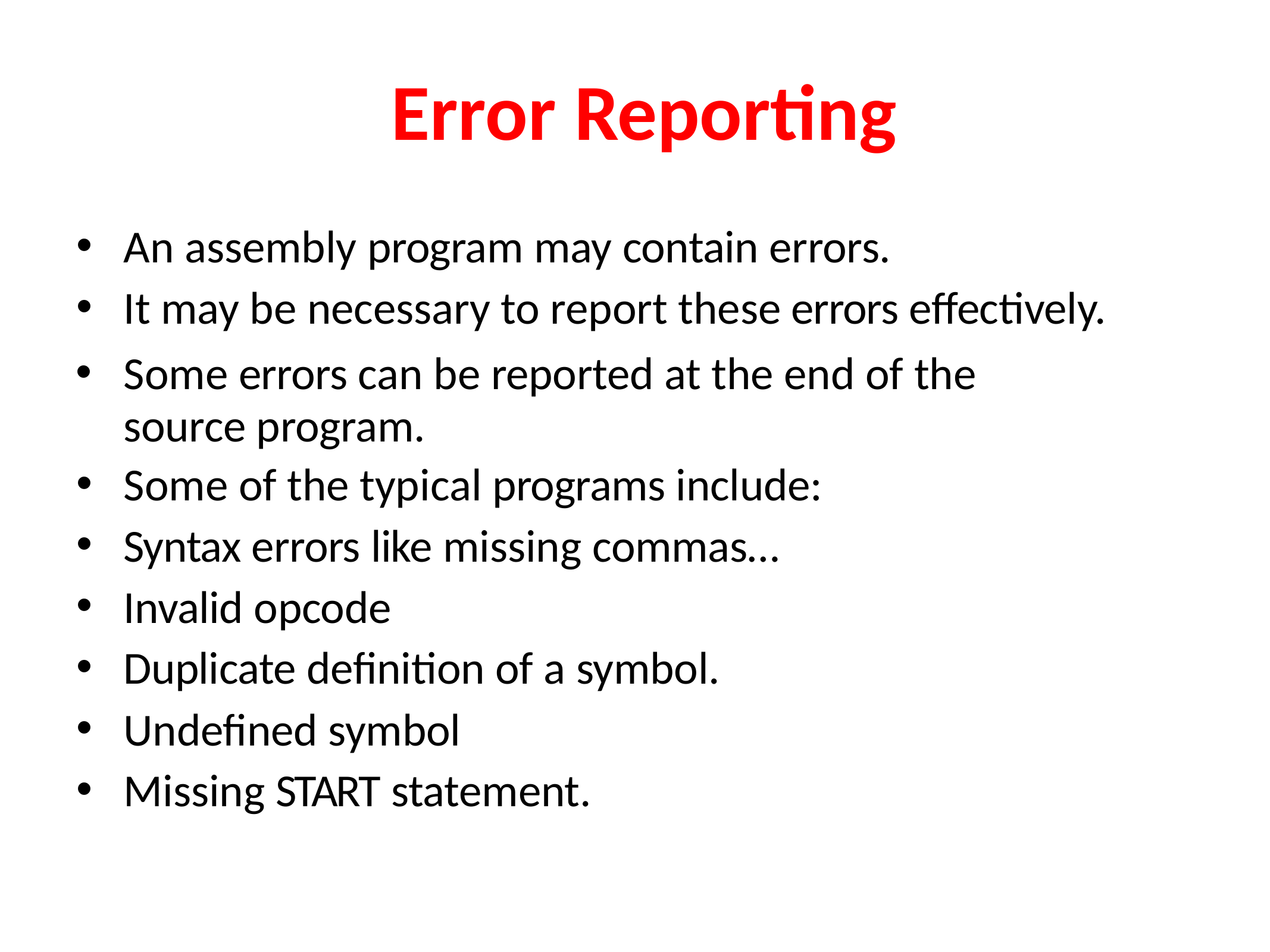

# Error Reporting
An assembly program may contain errors.
It may be necessary to report these errors effectively.
Some errors can be reported at the end of the source program.
Some of the typical programs include:
Syntax errors like missing commas…
Invalid opcode
Duplicate definition of a symbol.
Undefined symbol
Missing START statement.